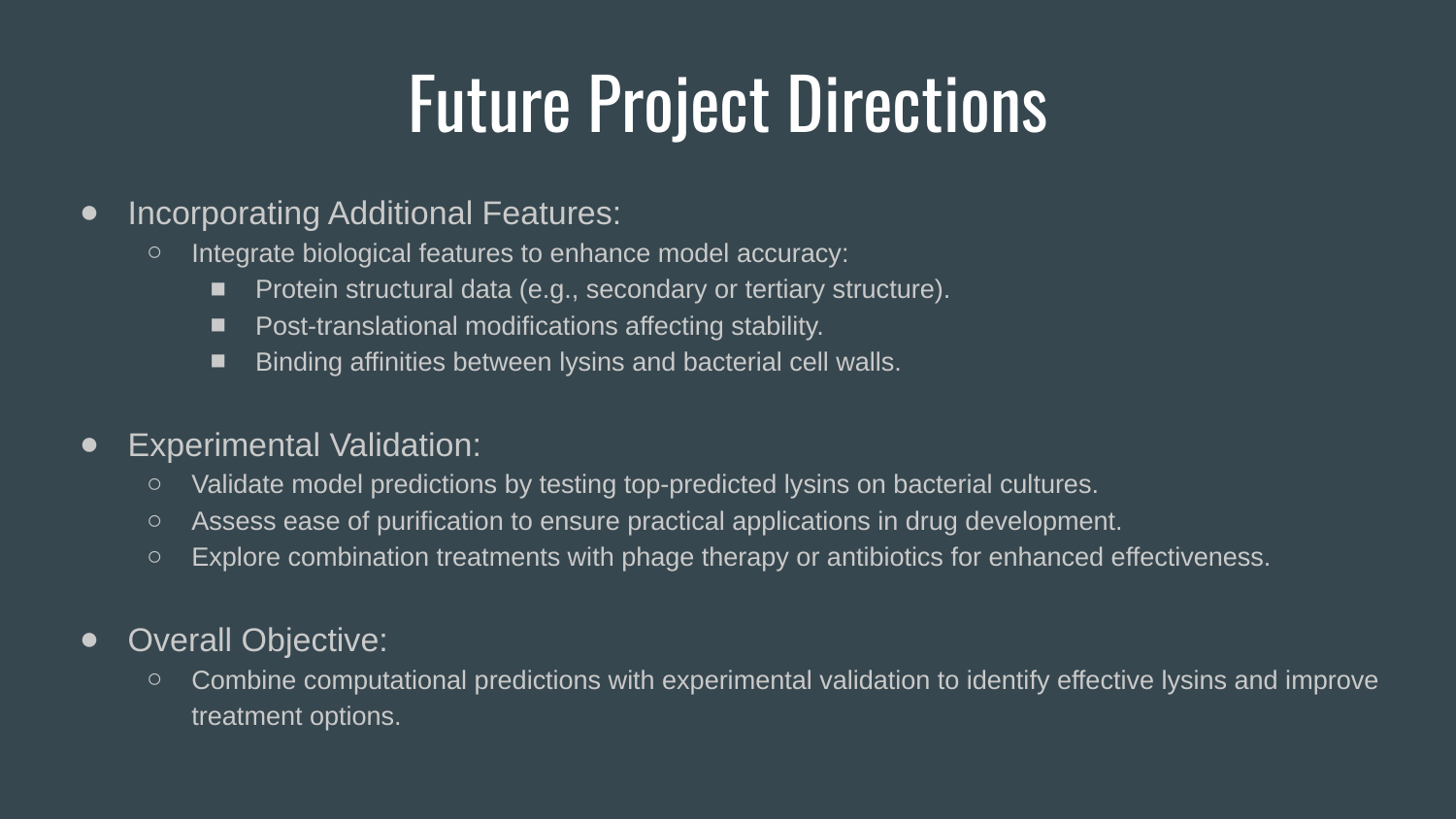

# Future Project Directions
Incorporating Additional Features:
Integrate biological features to enhance model accuracy:
Protein structural data (e.g., secondary or tertiary structure).
Post-translational modifications affecting stability.
Binding affinities between lysins and bacterial cell walls.

Experimental Validation:
Validate model predictions by testing top-predicted lysins on bacterial cultures.
Assess ease of purification to ensure practical applications in drug development.
Explore combination treatments with phage therapy or antibiotics for enhanced effectiveness.

Overall Objective:
Combine computational predictions with experimental validation to identify effective lysins and improve treatment options.